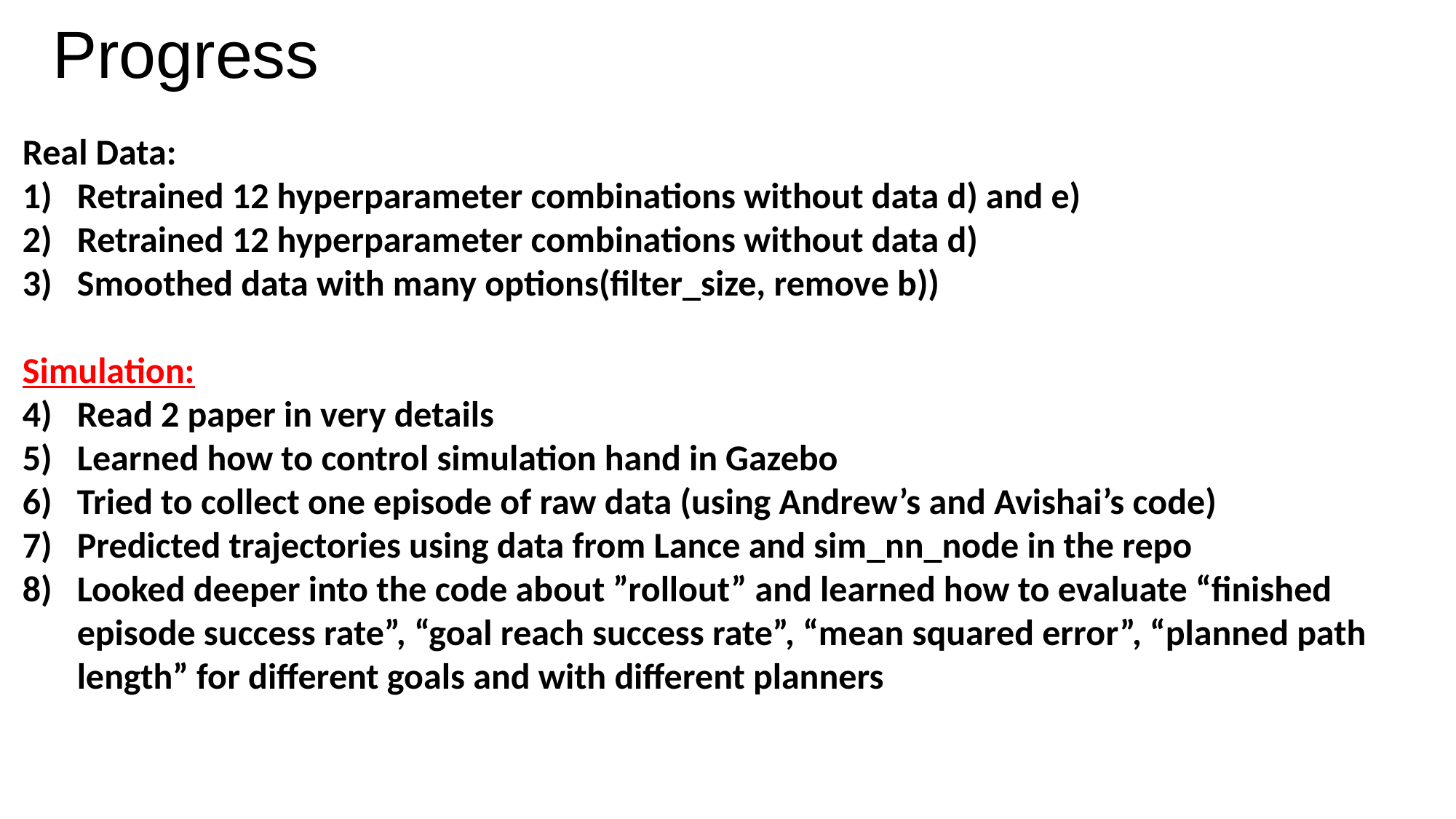

# Progress
Real Data:
Retrained 12 hyperparameter combinations without data d) and e)
Retrained 12 hyperparameter combinations without data d)
Smoothed data with many options(filter_size, remove b))

Simulation:
Read 2 paper in very details
Learned how to control simulation hand in Gazebo
Tried to collect one episode of raw data (using Andrew’s and Avishai’s code)
Predicted trajectories using data from Lance and sim_nn_node in the repo
Looked deeper into the code about ”rollout” and learned how to evaluate “finished episode success rate”, “goal reach success rate”, “mean squared error”, “planned path length” for different goals and with different planners